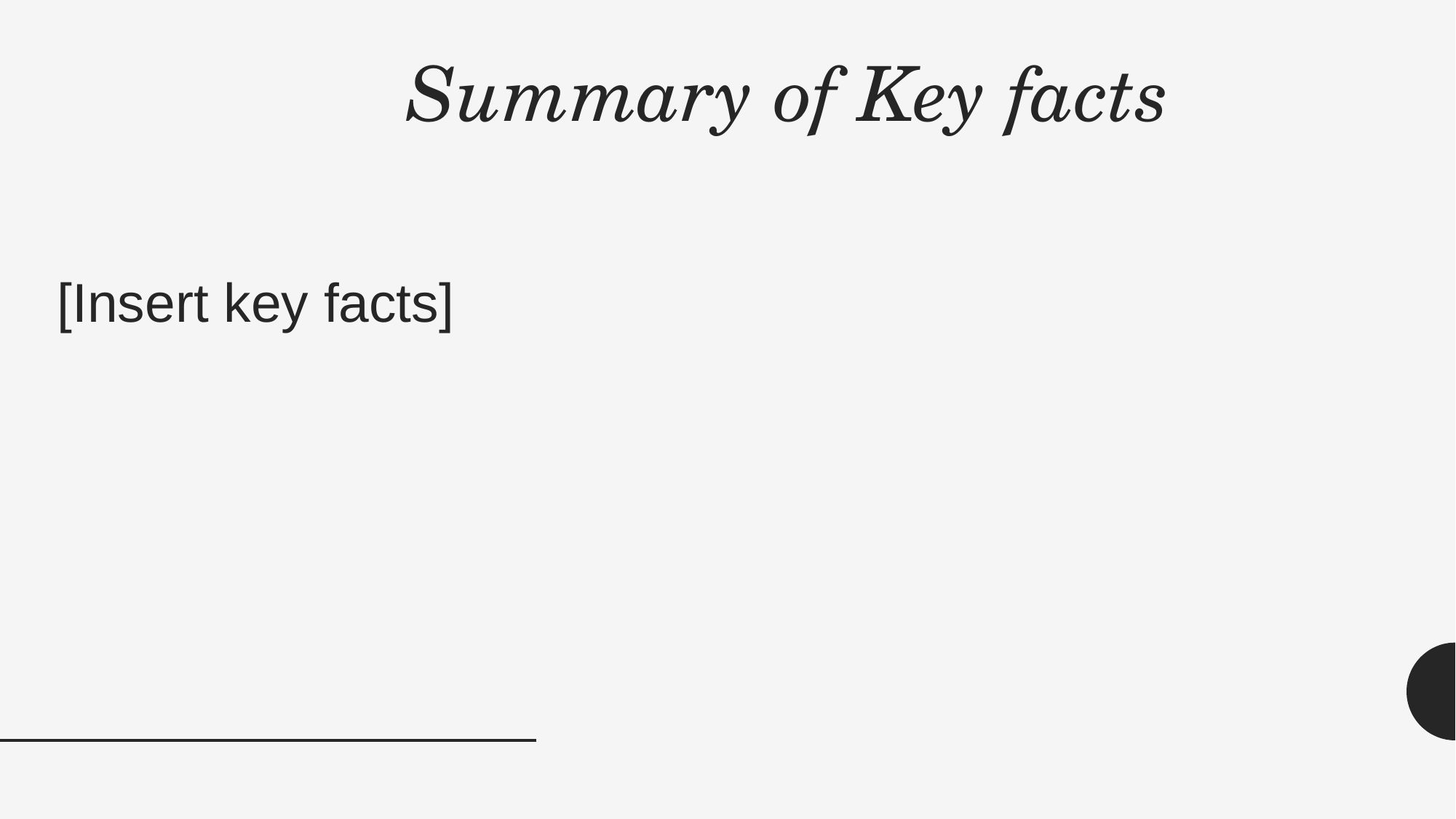

# Summary of Key facts
[Insert key facts]